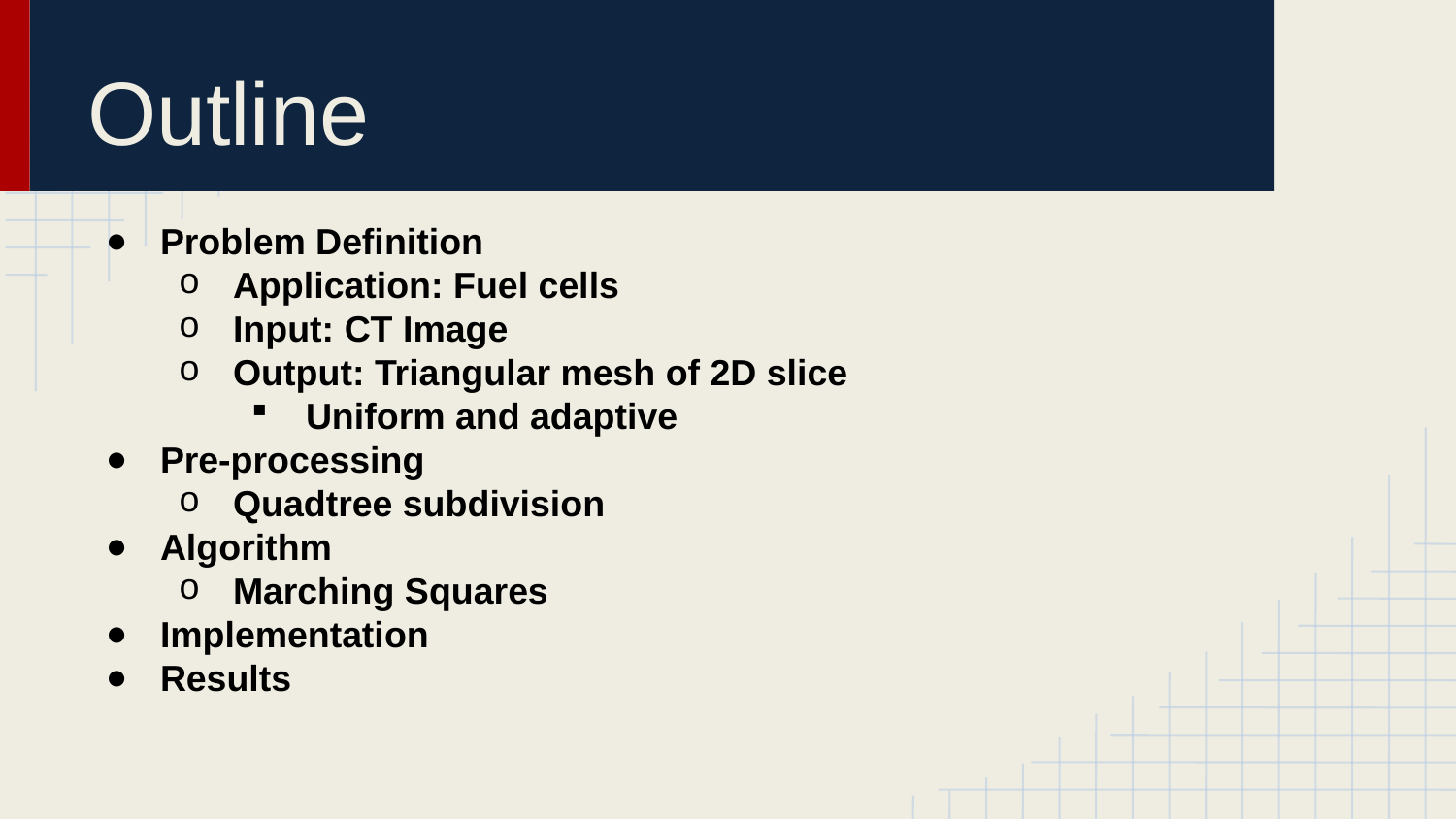

# Outline
Problem Definition
Application: Fuel cells
Input: CT Image
Output: Triangular mesh of 2D slice
Uniform and adaptive
Pre-processing
Quadtree subdivision
Algorithm
Marching Squares
Implementation
Results